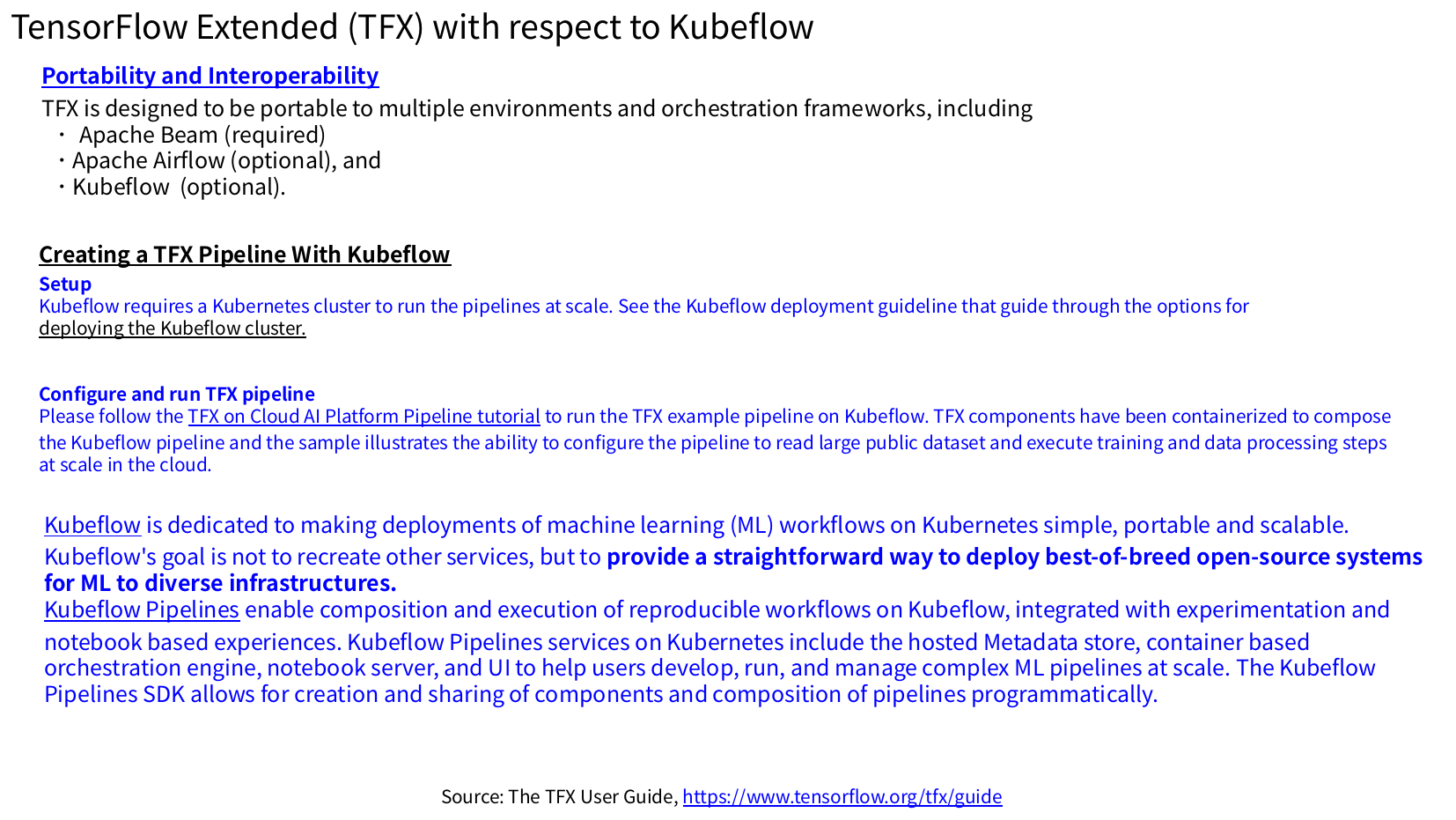

TensorFlow Extended (TFX) with respect to Kubeflow
Portability and Interoperability
TFX is designed to be portable to multiple environments and orchestration frameworks, including
  ･ Apache Beam (required)
  ･Apache Airflow (optional), and
  ･Kubeflow  (optional).
Creating a TFX Pipeline With Kubeflow
Setup
Kubeflow requires a Kubernetes cluster to run the pipelines at scale. See the Kubeflow deployment guideline that guide through the options for deploying the Kubeflow cluster.
Configure and run TFX pipeline
Please follow the TFX on Cloud AI Platform Pipeline tutorial to run the TFX example pipeline on Kubeflow. TFX components have been containerized to compose the Kubeflow pipeline and the sample illustrates the ability to configure the pipeline to read large public dataset and execute training and data processing steps at scale in the cloud.
Kubeflow is dedicated to making deployments of machine learning (ML) workflows on Kubernetes simple, portable and scalable. Kubeflow's goal is not to recreate other services, but to provide a straightforward way to deploy best-of-breed open-source systems for ML to diverse infrastructures.
Kubeflow Pipelines enable composition and execution of reproducible workflows on Kubeflow, integrated with experimentation and notebook based experiences. Kubeflow Pipelines services on Kubernetes include the hosted Metadata store, container based orchestration engine, notebook server, and UI to help users develop, run, and manage complex ML pipelines at scale. The Kubeflow Pipelines SDK allows for creation and sharing of components and composition of pipelines programmatically.
Source: The TFX User Guide, https://www.tensorflow.org/tfx/guide